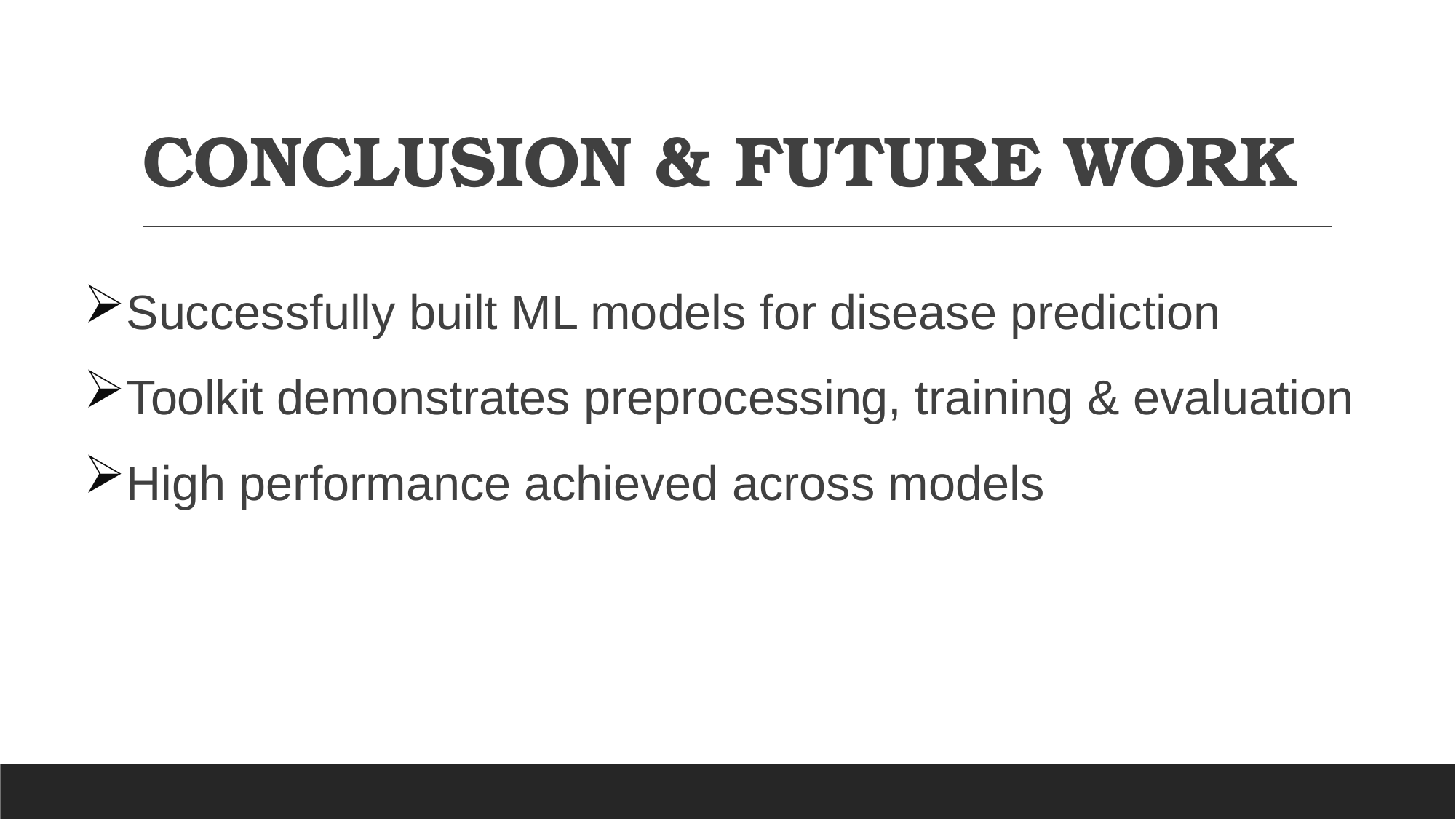

# CONCLUSION & FUTURE WORK
Successfully built ML models for disease prediction
Toolkit demonstrates preprocessing, training & evaluation
High performance achieved across models